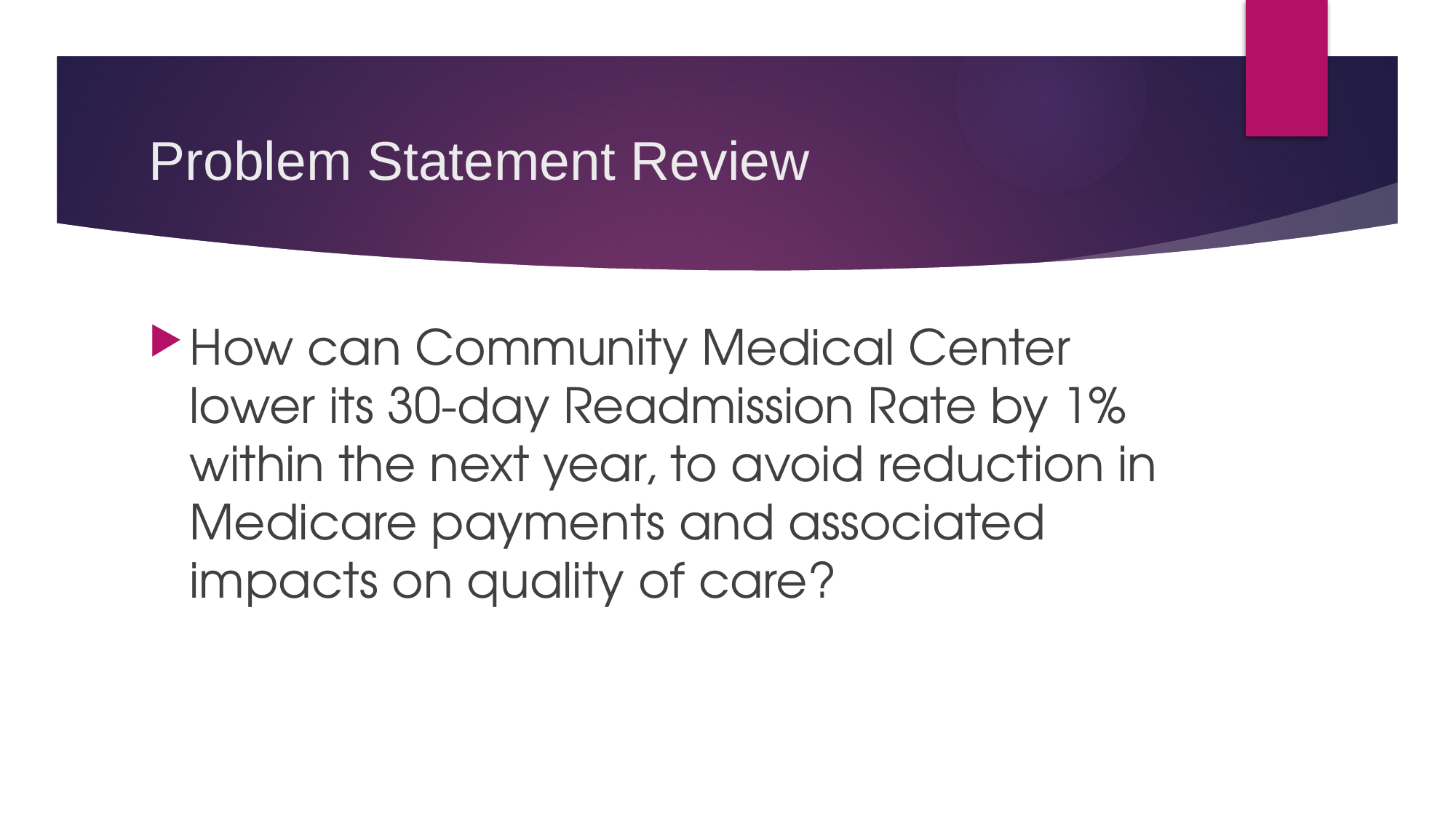

# Problem Statement Review
How can Community Medical Center lower its 30-day Readmission Rate by 1% within the next year, to avoid reduction in Medicare payments and associated impacts on quality of care?